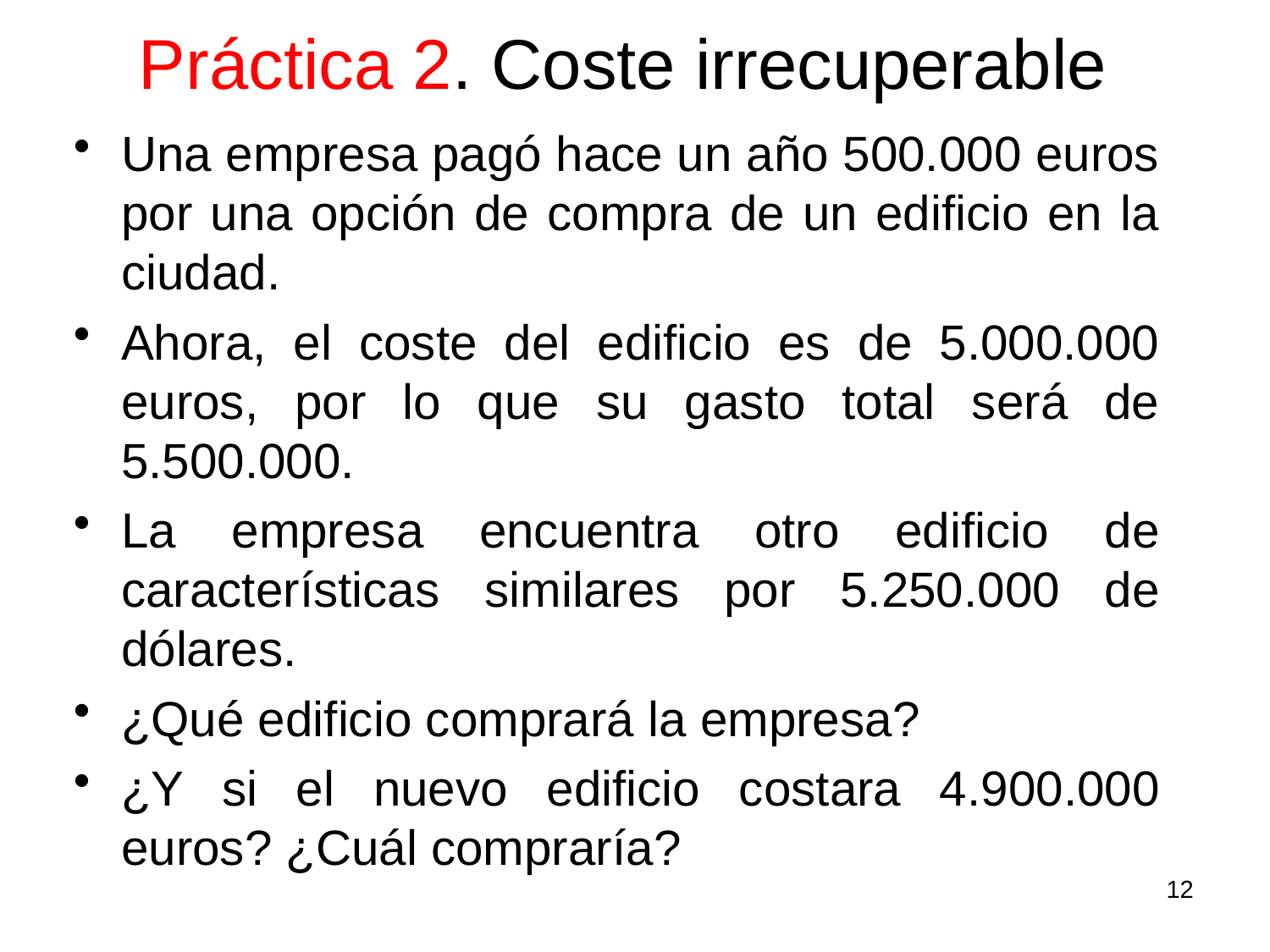

# Práctica 2. Coste irrecuperable
Una empresa pagó hace un año 500.000 euros por una opción de compra de un edificio en la ciudad.
Ahora, el coste del edificio es de 5.000.000 euros, por lo que su gasto total será de 5.500.000.
La empresa encuentra otro edificio de características similares por 5.250.000 de dólares.
¿Qué edificio comprará la empresa?
¿Y si el nuevo edificio costara 4.900.000 euros? ¿Cuál compraría?
12